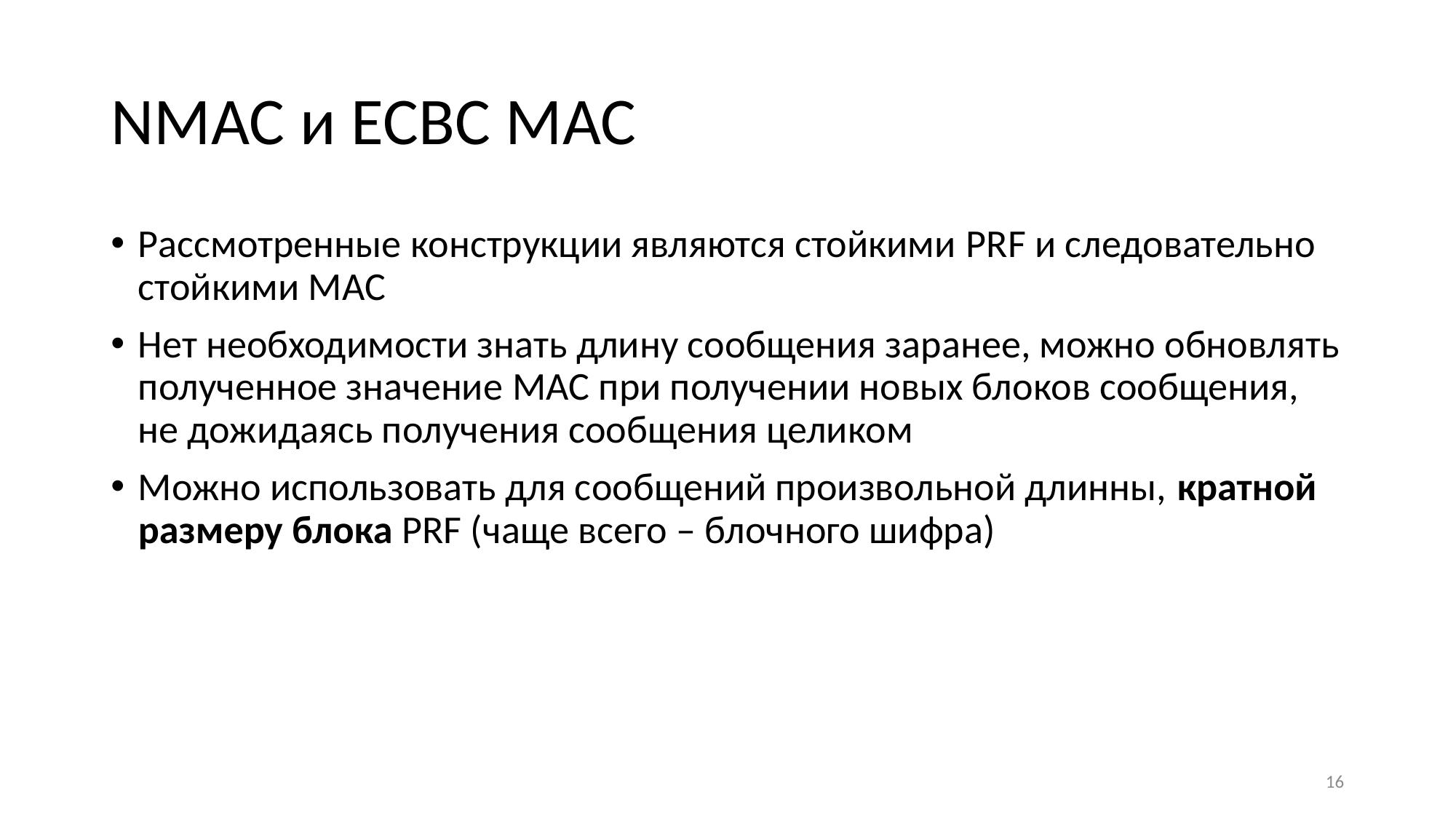

# NMAC и ECBC MAC
Рассмотренные конструкции являются стойкими PRF и следовательно стойкими MAC
Нет необходимости знать длину сообщения заранее, можно обновлять полученное значение MAC при получении новых блоков сообщения, не дожидаясь получения сообщения целиком
Можно использовать для сообщений произвольной длинны, кратной размеру блока PRF (чаще всего – блочного шифра)
16